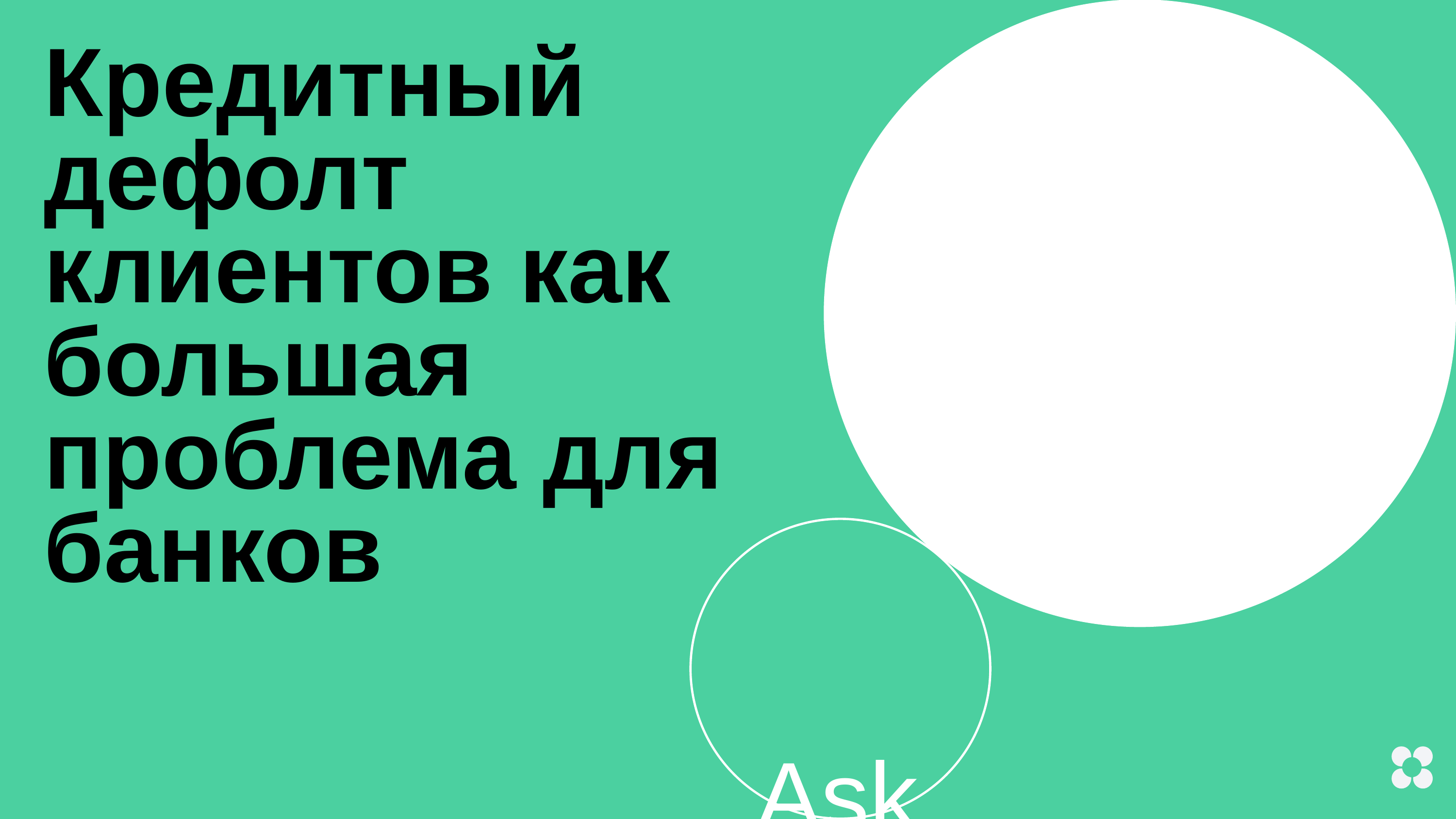

# Кредитный дефолт клиентов как большая проблема для банков
Ask